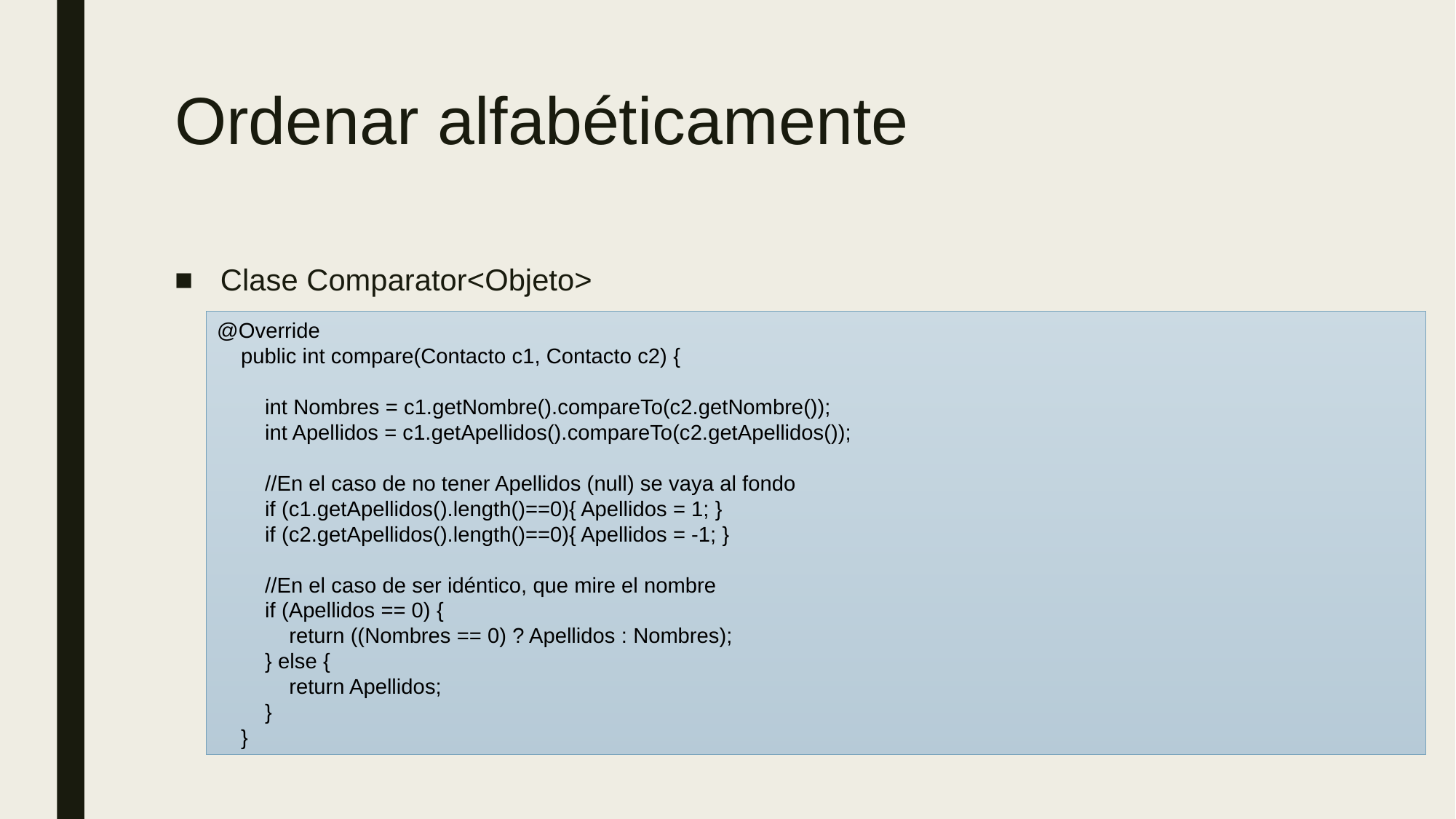

# Ordenar alfabéticamente
Clase Comparator<Objeto>

@Override
    public int compare(Contacto c1, Contacto c2) {

        int Nombres = c1.getNombre().compareTo(c2.getNombre());
        int Apellidos = c1.getApellidos().compareTo(c2.getApellidos());

        //En el caso de no tener Apellidos (null) se vaya al fondo
        if (c1.getApellidos().length()==0){ Apellidos = 1; }
        if (c2.getApellidos().length()==0){ Apellidos = -1; }

        //En el caso de ser idéntico, que mire el nombre
        if (Apellidos == 0) {
            return ((Nombres == 0) ? Apellidos : Nombres);
        } else {
            return Apellidos;
        }
    }